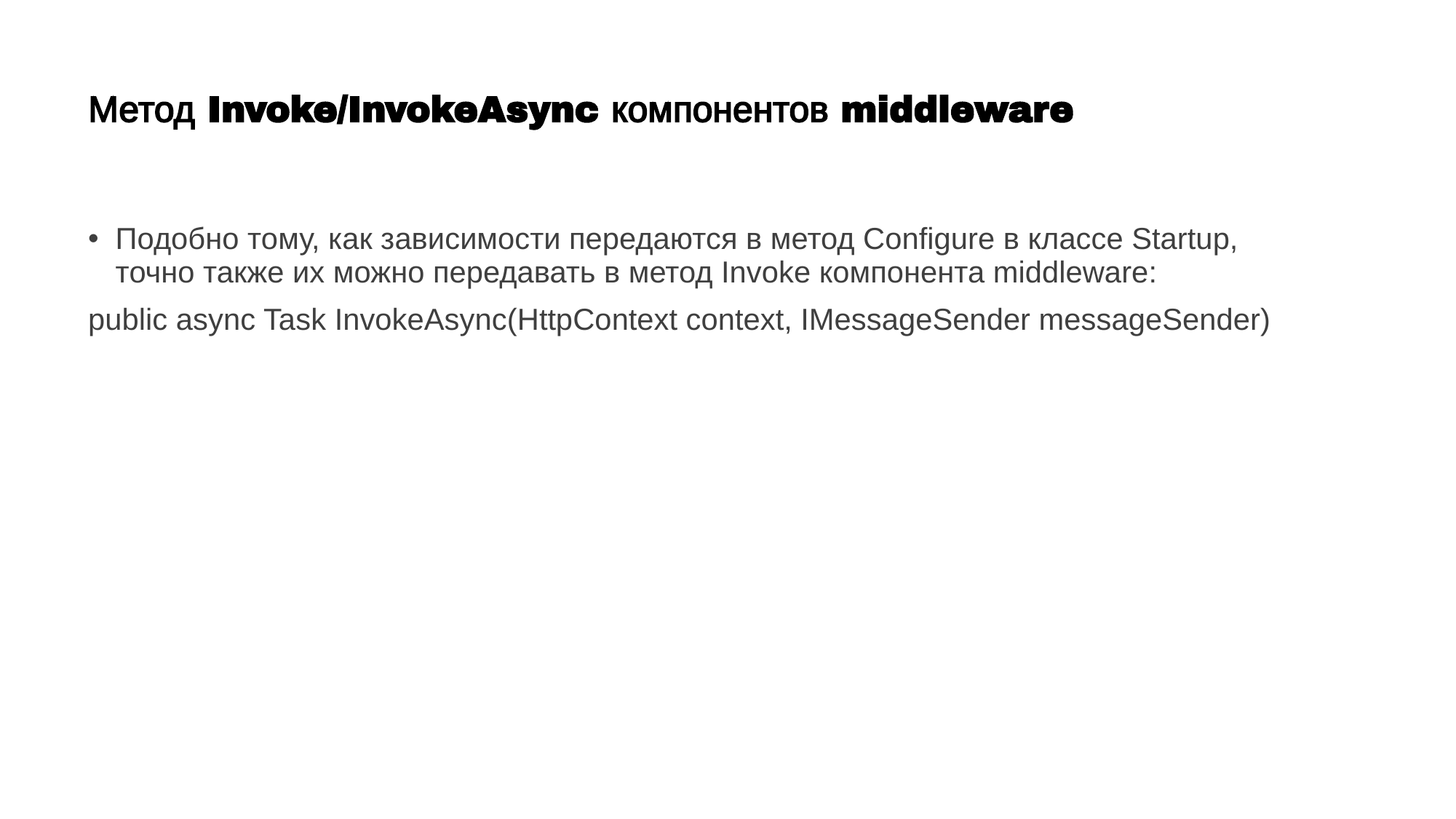

# Метод Invoke/InvokeAsync компонентов middleware
Подобно тому, как зависимости передаются в метод Configure в классе Startup, точно также их можно передавать в метод Invoke компонента middleware:
public async Task InvokeAsync(HttpContext context, IMessageSender messageSender)